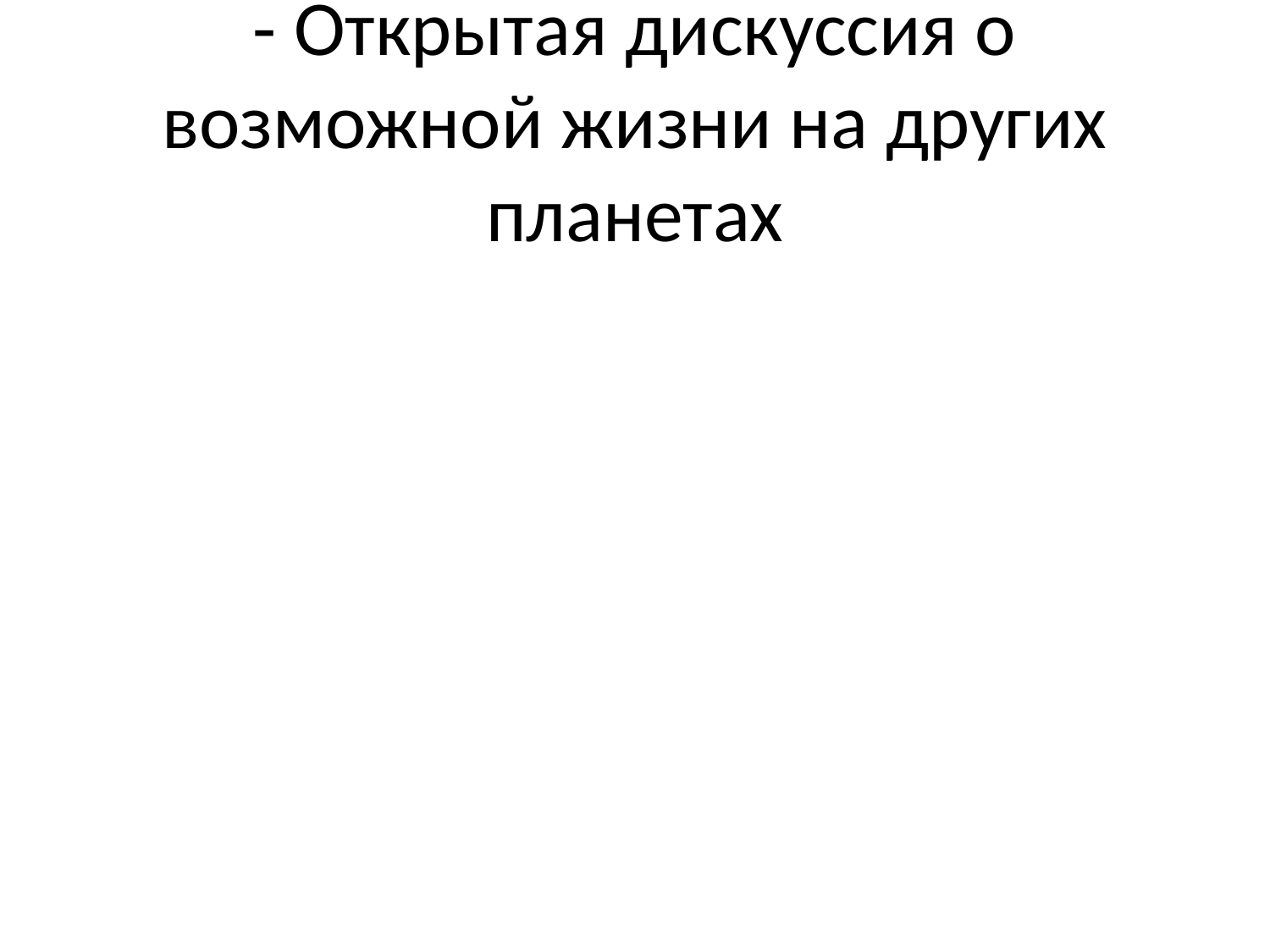

# - Открытая дискуссия о возможной жизни на других планетах